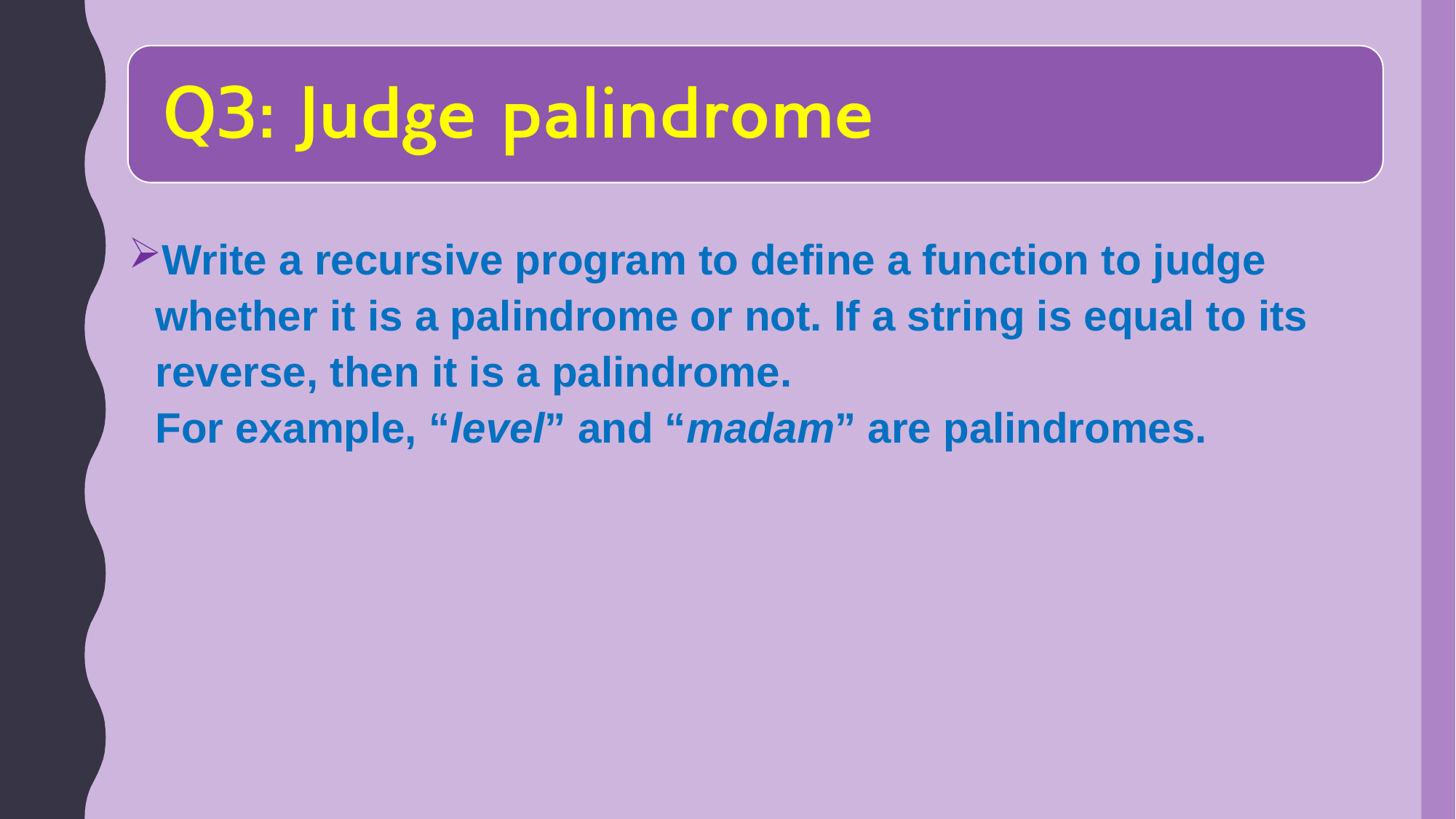

Q3: Judge palindrome
Write a recursive program to define a function to judge whether it is a palindrome or not. If a string is equal to its reverse, then it is a palindrome.
For example, “level” and “madam” are palindromes.